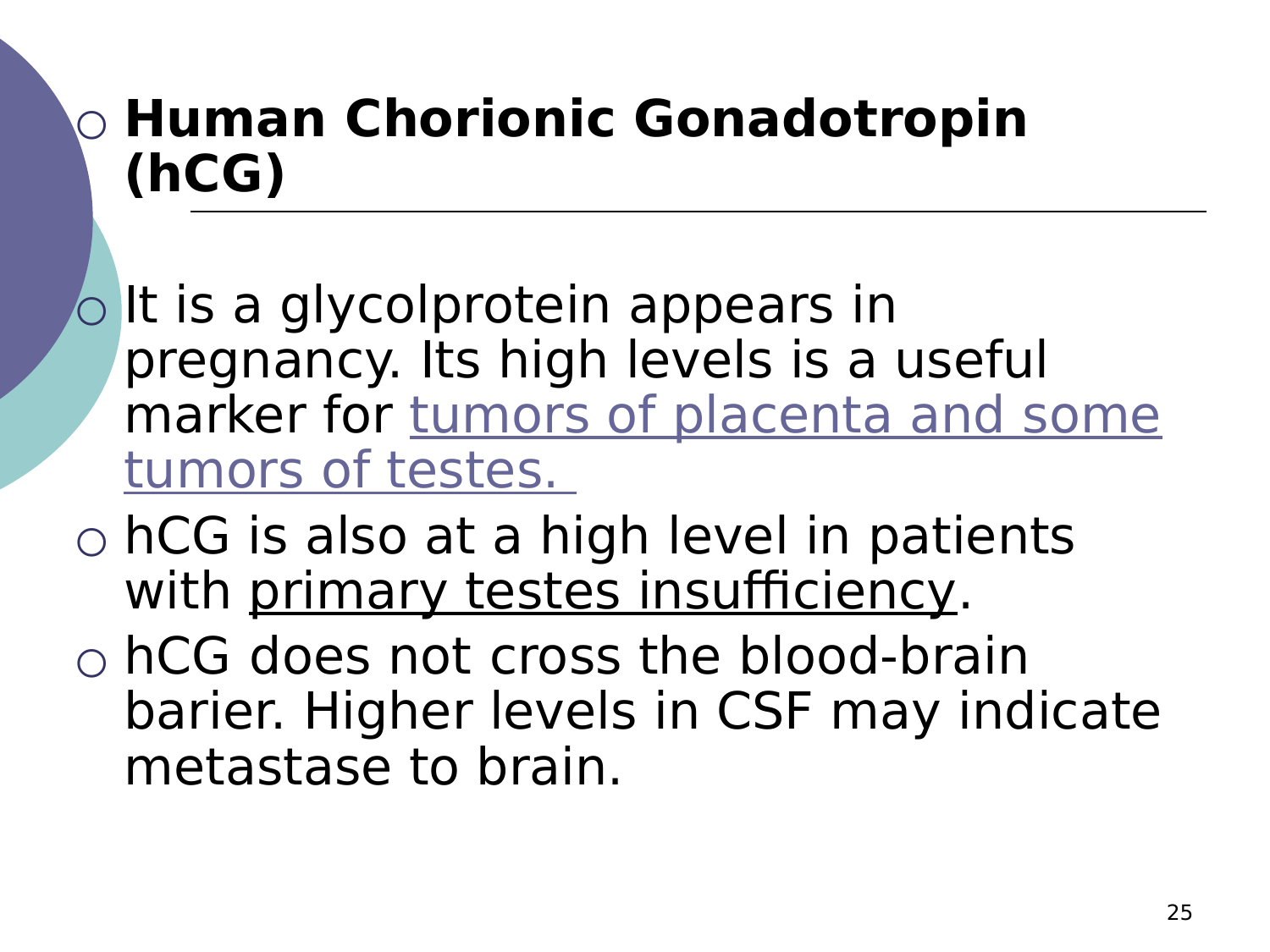

#
Human Chorionic Gonadotropin (hCG)

It is a glycolprotein appears in pregnancy. Its high levels is a useful marker for tumors of placenta and some tumors of testes.
hCG is also at a high level in patients with primary testes insufficiency.
hCG does not cross the blood-brain barier. Higher levels in CSF may indicate metastase to brain.
25